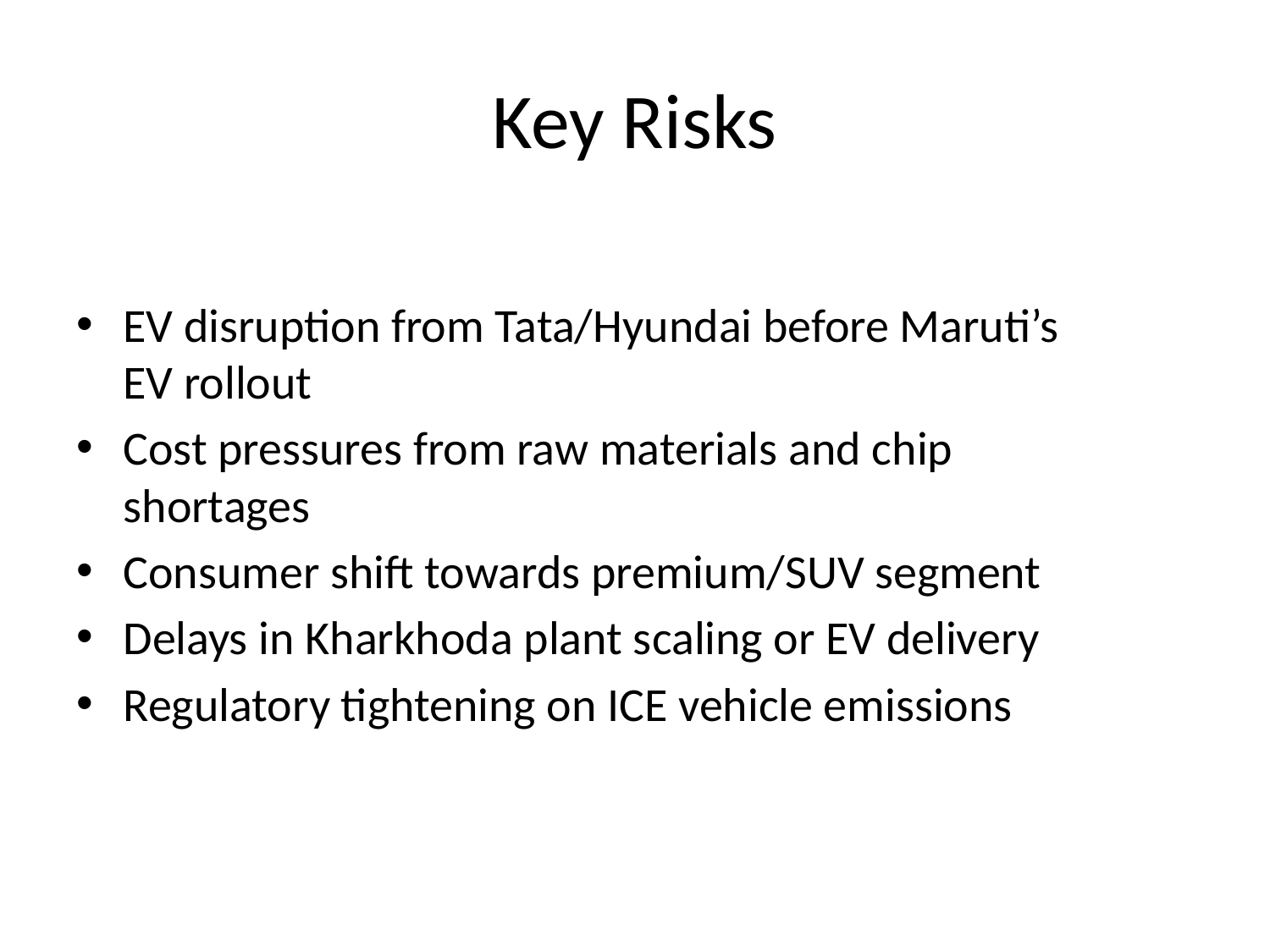

# Key Risks

EV disruption from Tata/Hyundai before Maruti’s EV rollout
Cost pressures from raw materials and chip shortages
Consumer shift towards premium/SUV segment
Delays in Kharkhoda plant scaling or EV delivery
Regulatory tightening on ICE vehicle emissions